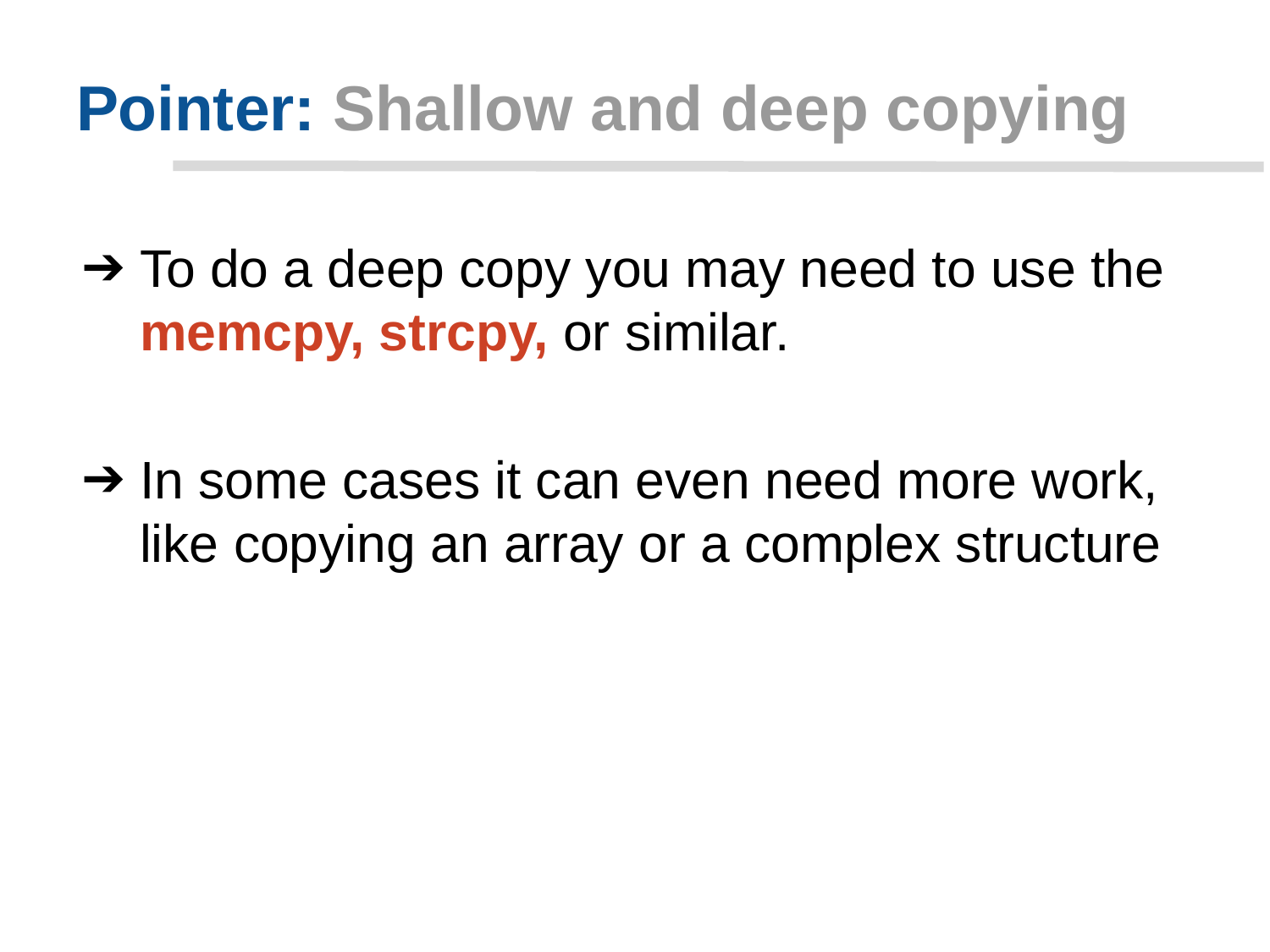

# Pointer: Shallow and deep copying
To do a deep copy you may need to use the memcpy, strcpy, or similar.

In some cases it can even need more work, like copying an array or a complex structure